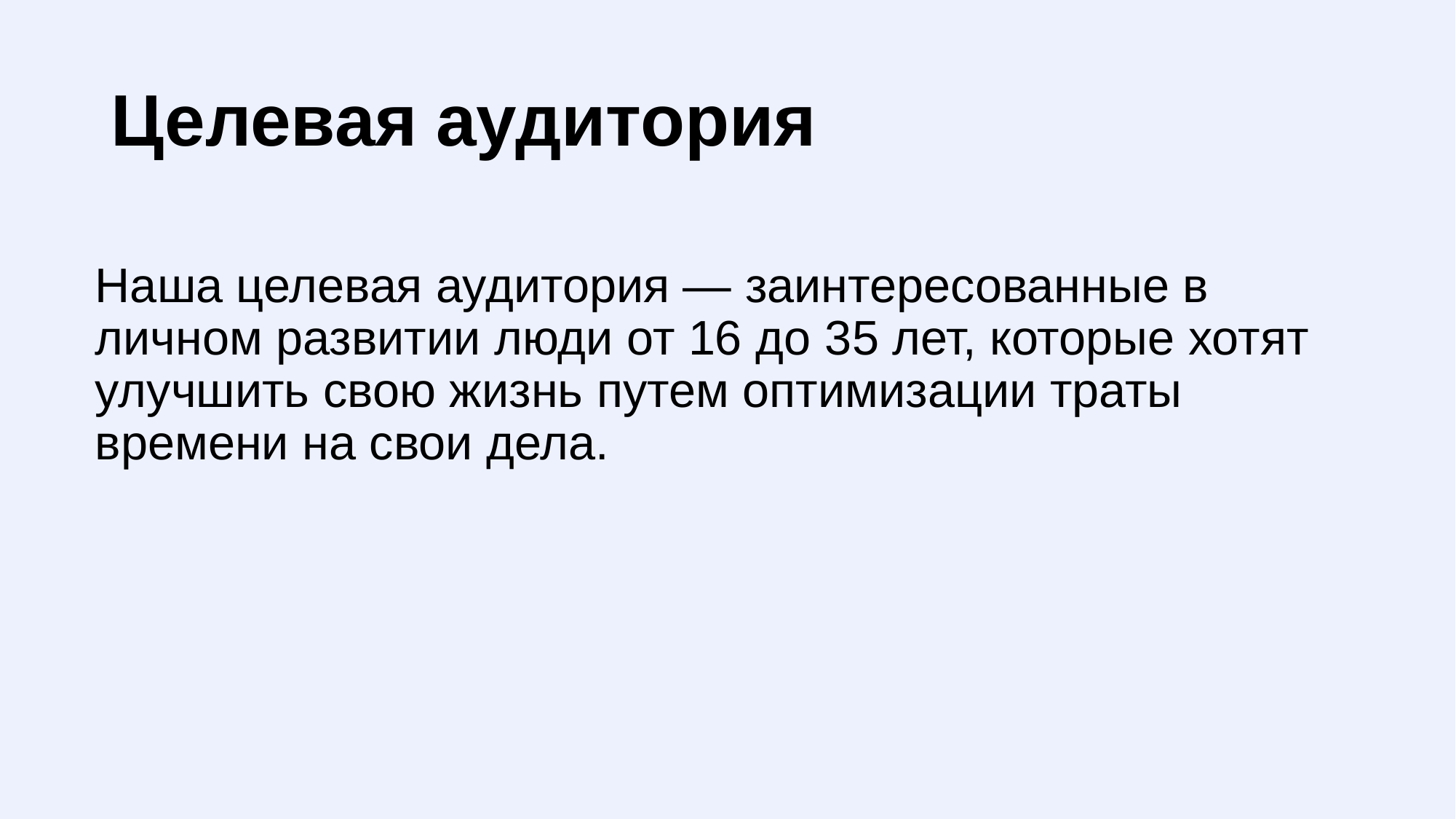

Целевая аудитория
Наша целевая аудитория — заинтересованные в личном развитии люди от 16 до 35 лет, которые хотят улучшить свою жизнь путем оптимизации траты времени на свои дела.
3